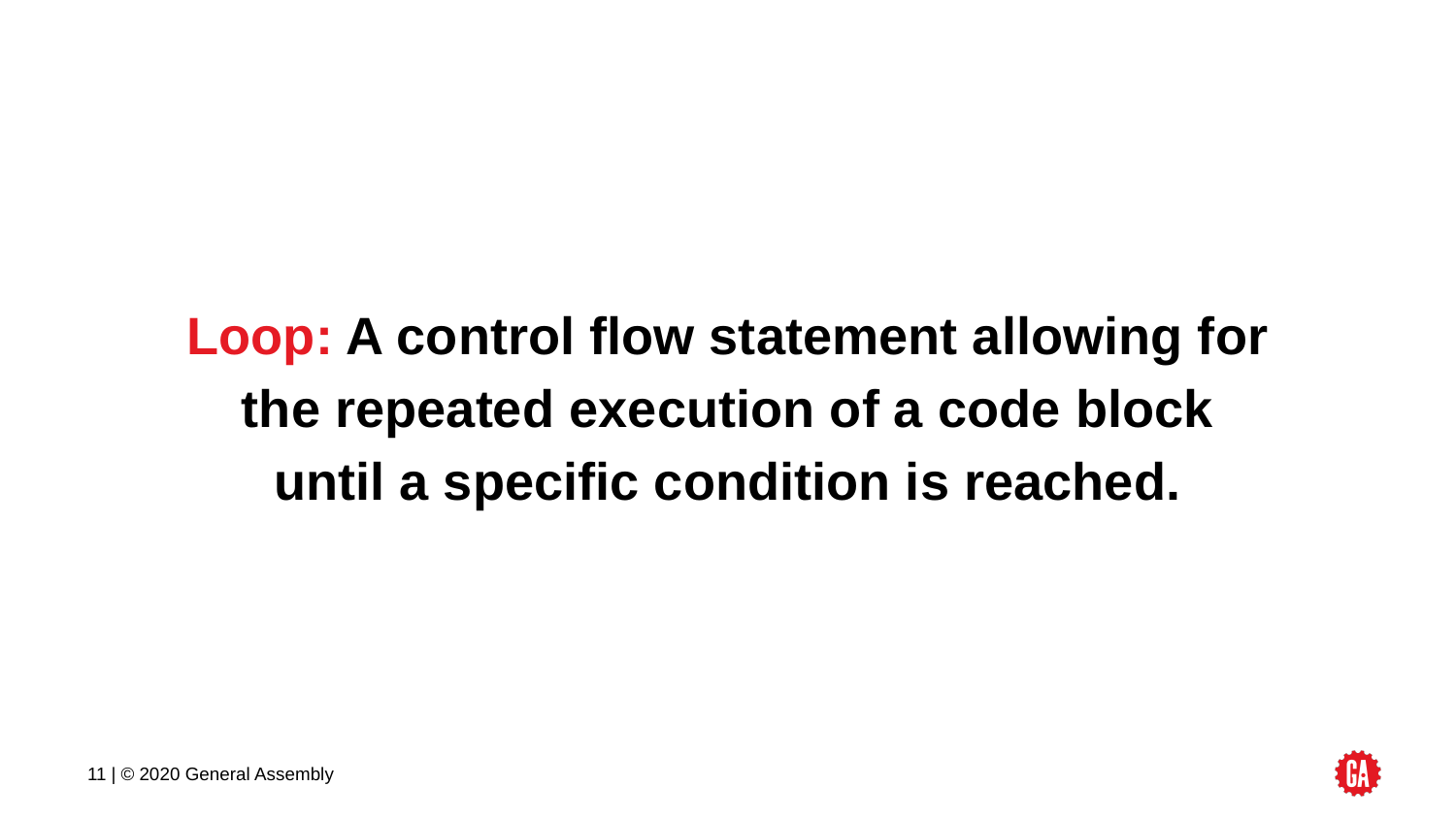

Loop: A control flow statement allowing for the repeated execution of a code block until a specific condition is reached.
11 | © 2020 General Assembly